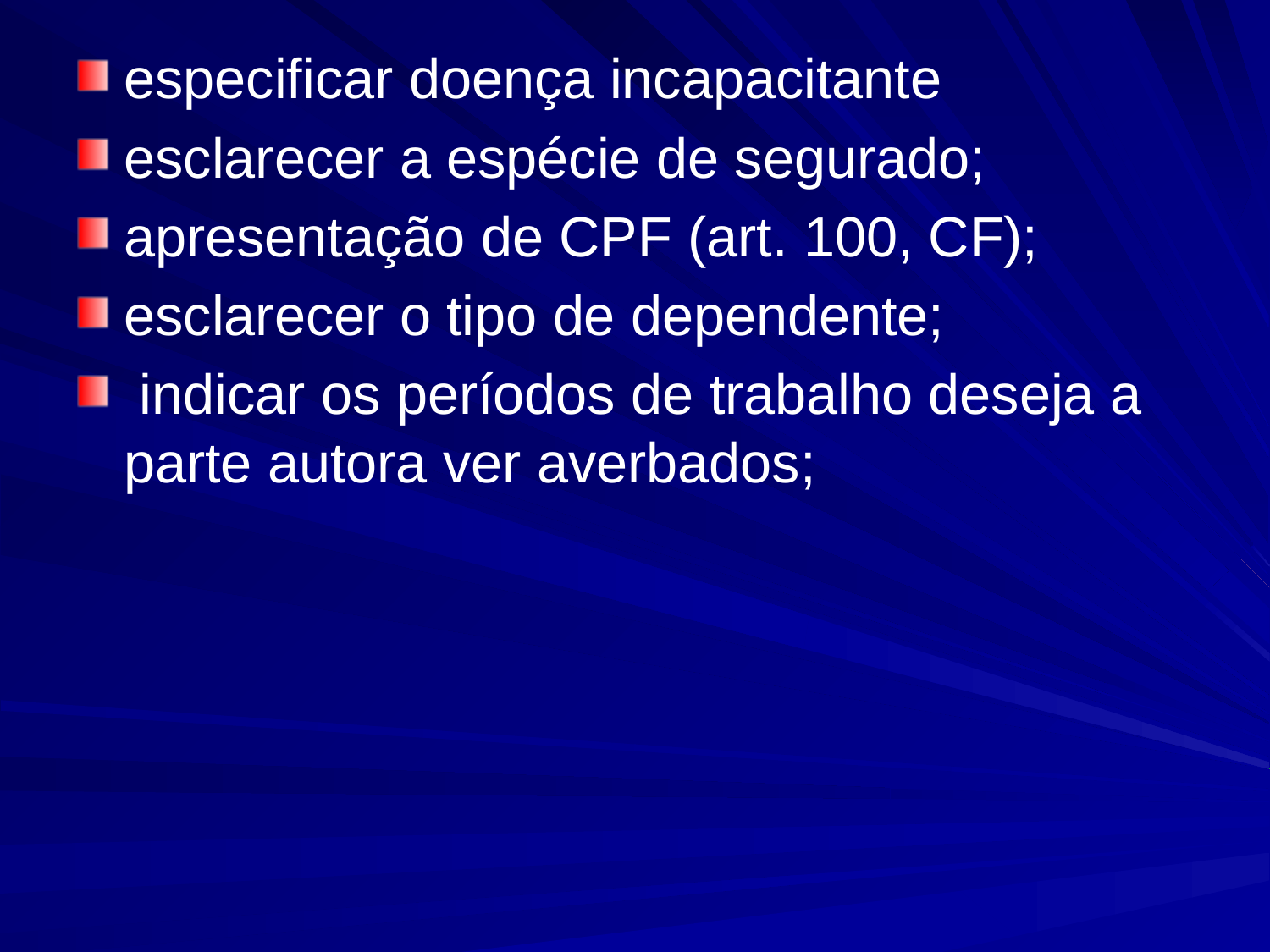

especificar doença incapacitante
esclarecer a espécie de segurado;
apresentação de CPF (art. 100, CF);
esclarecer o tipo de dependente;
 indicar os períodos de trabalho deseja a parte autora ver averbados;

#